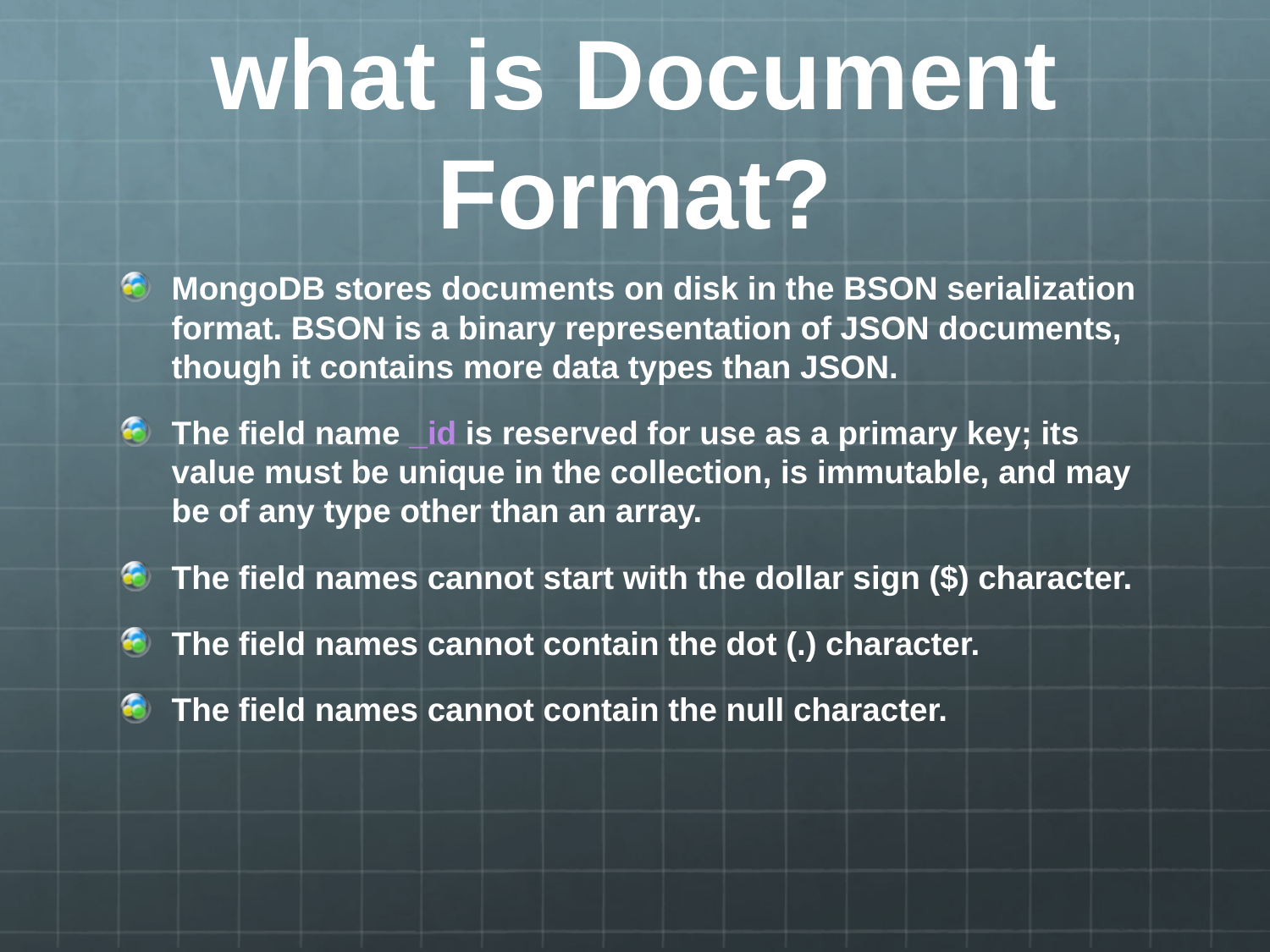

# what is Document Format?
MongoDB stores documents on disk in the BSON serialization format. BSON is a binary representation of JSON documents, though it contains more data types than JSON.
The field name _id is reserved for use as a primary key; its value must be unique in the collection, is immutable, and may be of any type other than an array.
The field names cannot start with the dollar sign ($) character.
The field names cannot contain the dot (.) character.
The field names cannot contain the null character.